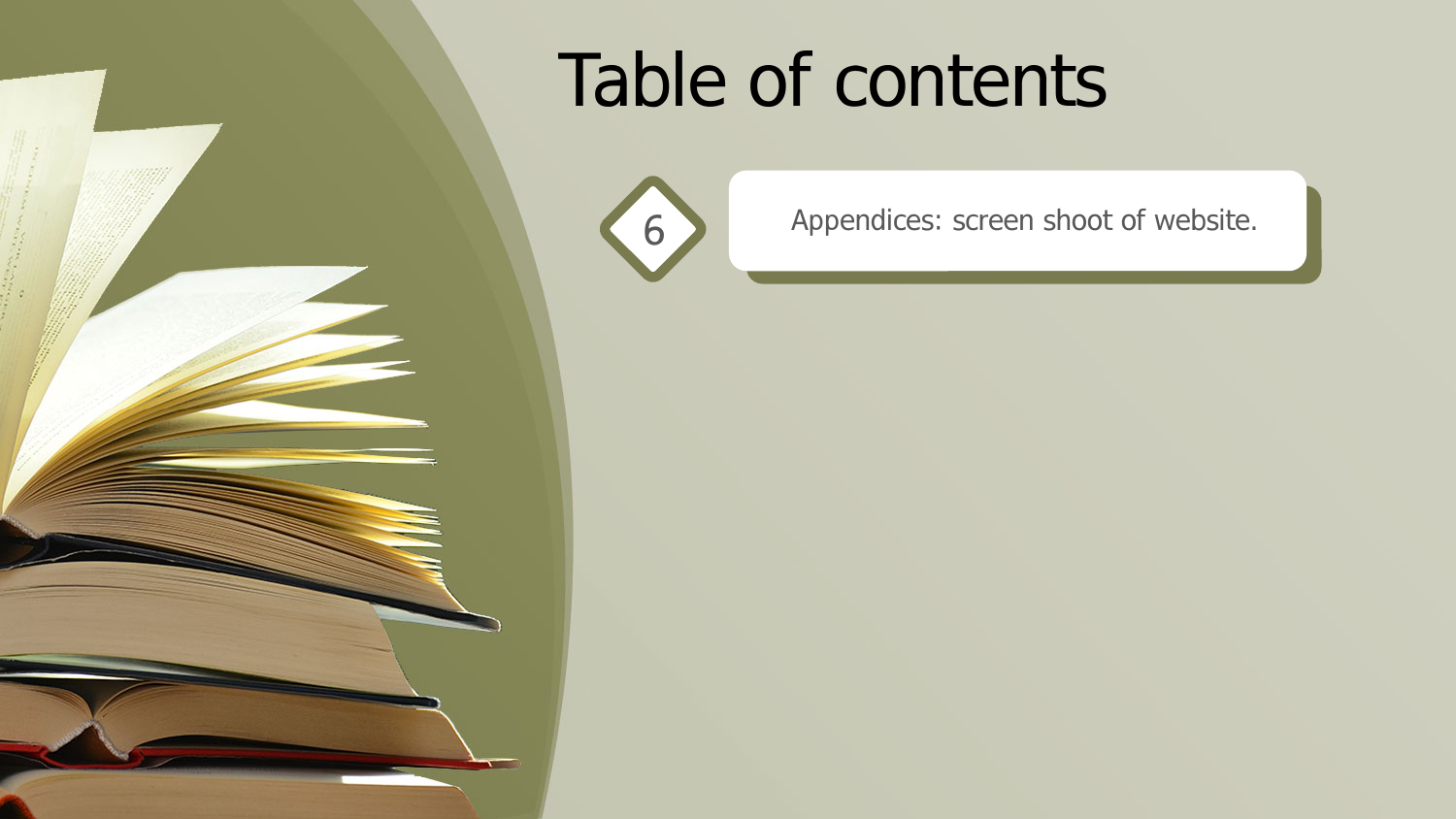

Table of contents

6
Appendices: screen shoot of website.